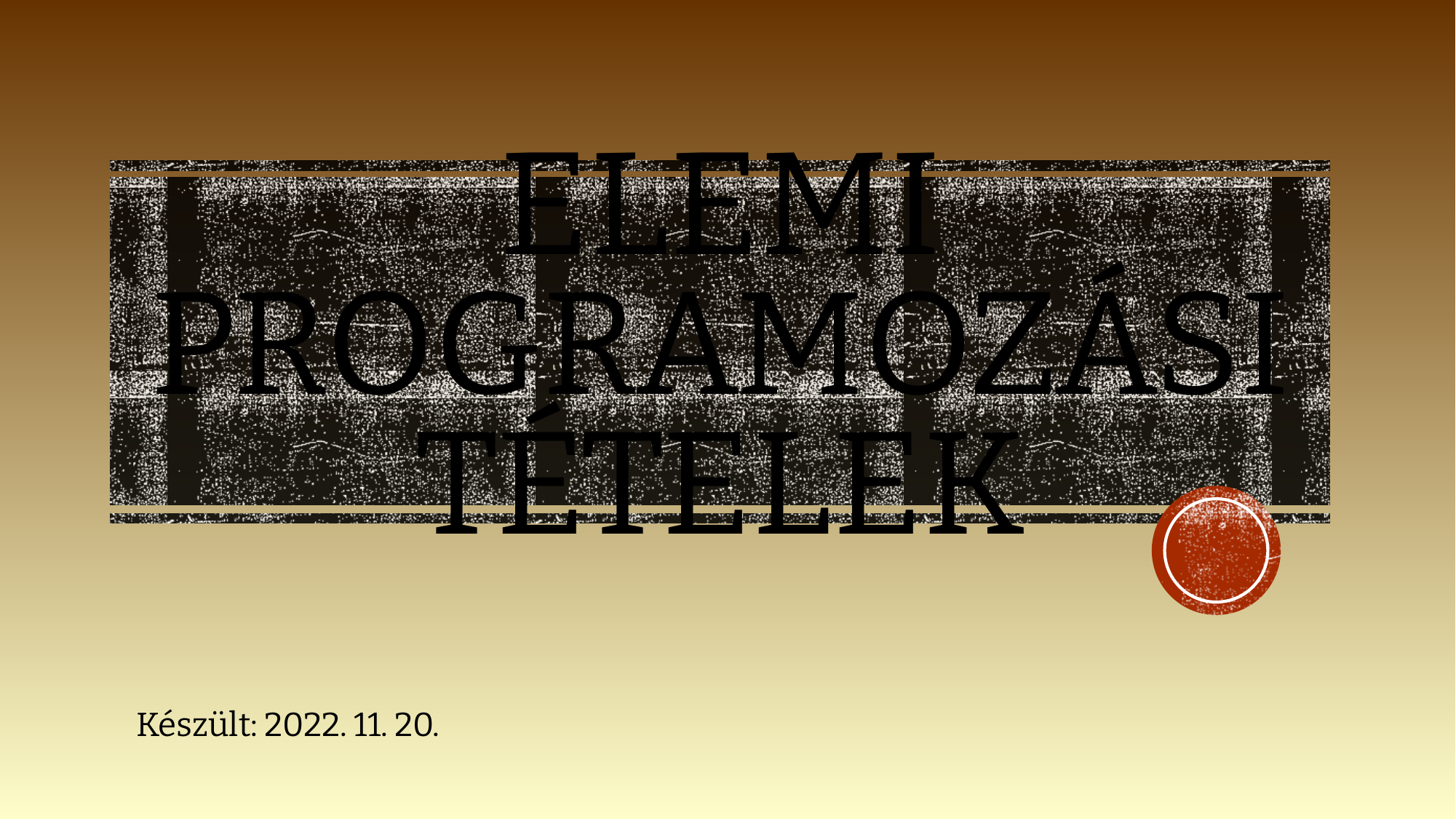

# Elemi programozási tételek
Készült: 2022. 11. 20.